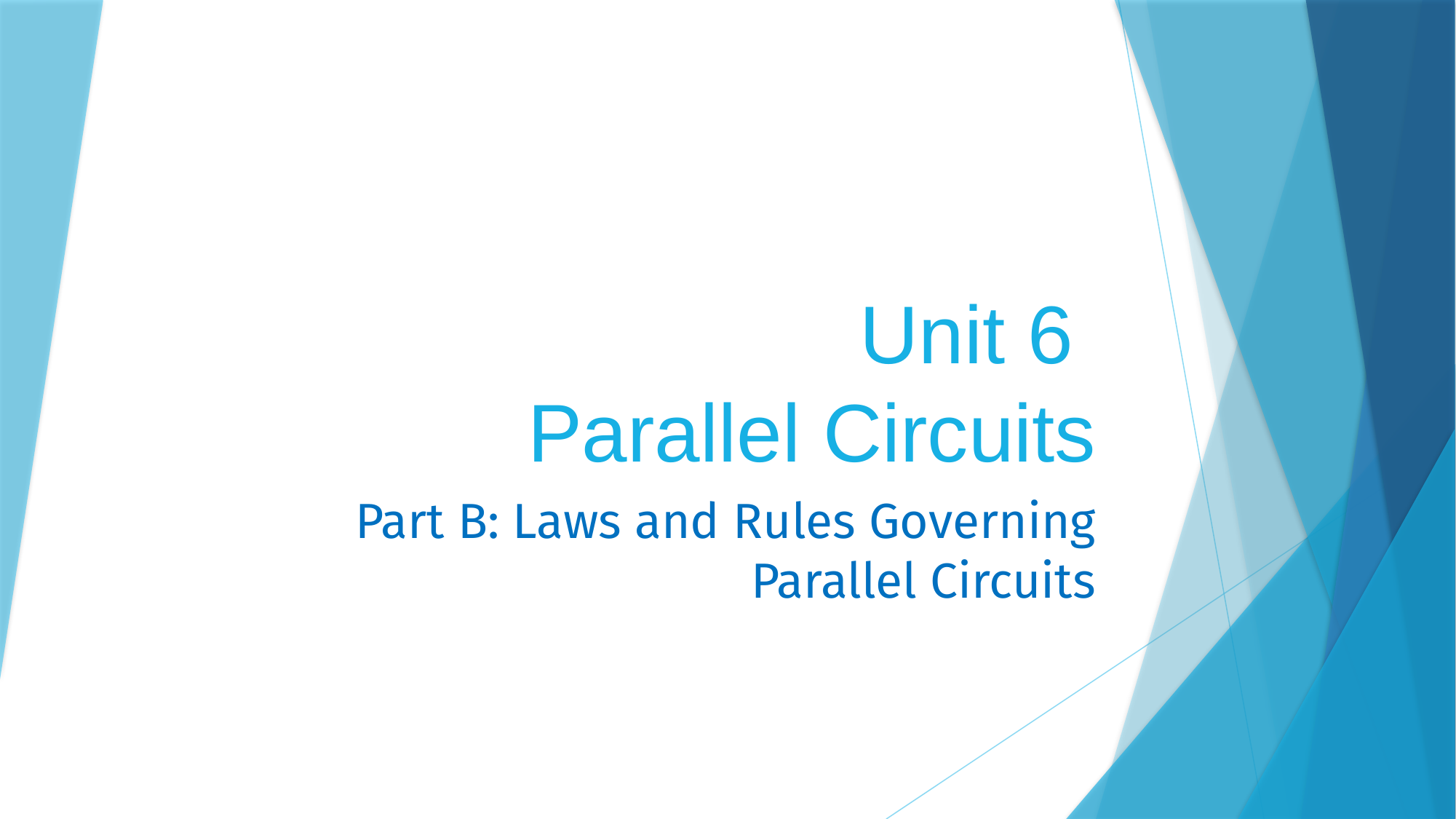

# Unit 6 Parallel Circuits
Part B: Laws and Rules Governing Parallel Circuits